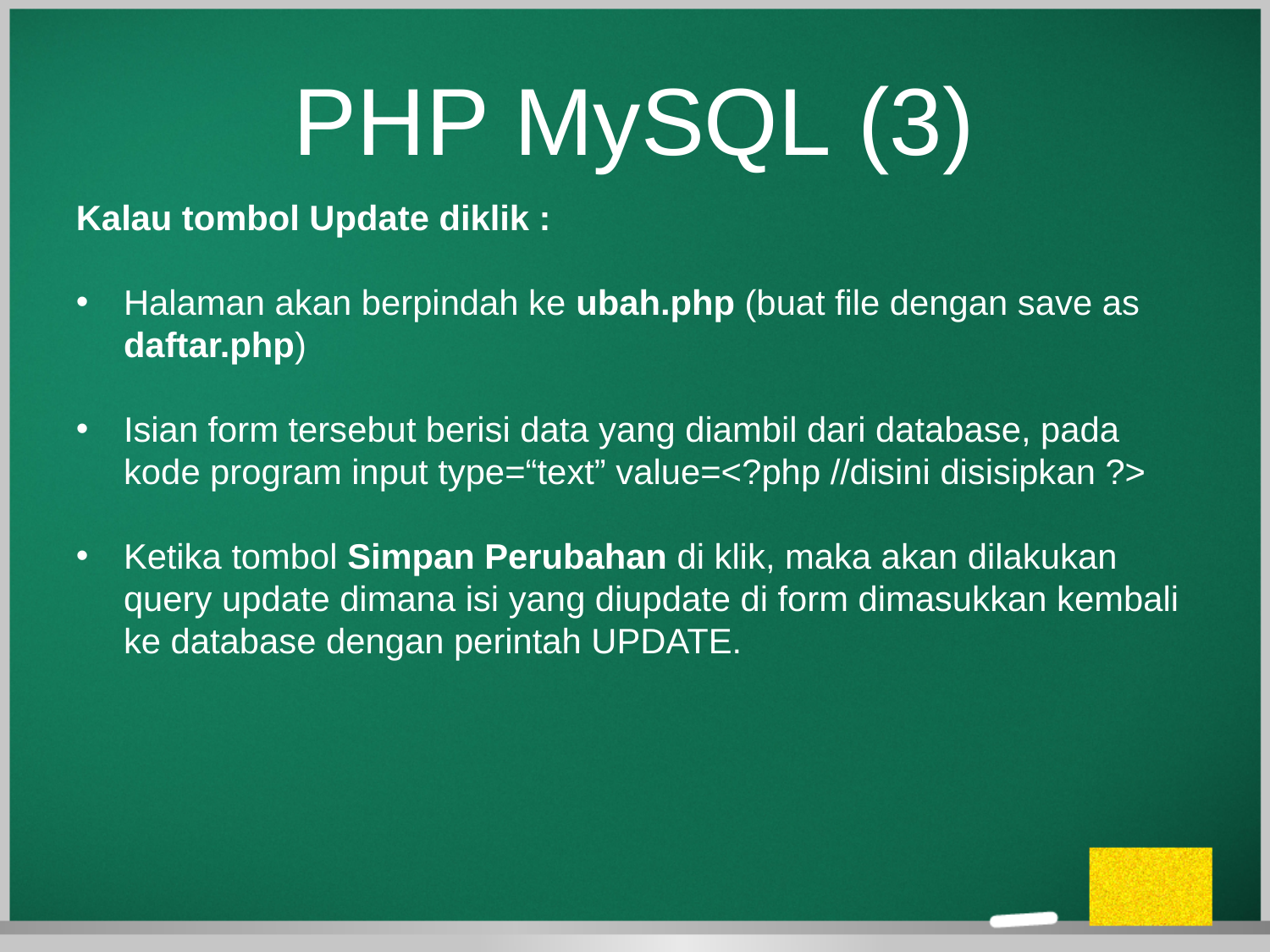

PHP MySQL (3)
Kalau tombol Update diklik :

Halaman akan berpindah ke ubah.php (buat file dengan save as daftar.php)

Isian form tersebut berisi data yang diambil dari database, pada kode program input type=“text” value=<?php //disini disisipkan ?>

Ketika tombol Simpan Perubahan di klik, maka akan dilakukan query update dimana isi yang diupdate di form dimasukkan kembali ke database dengan perintah UPDATE.